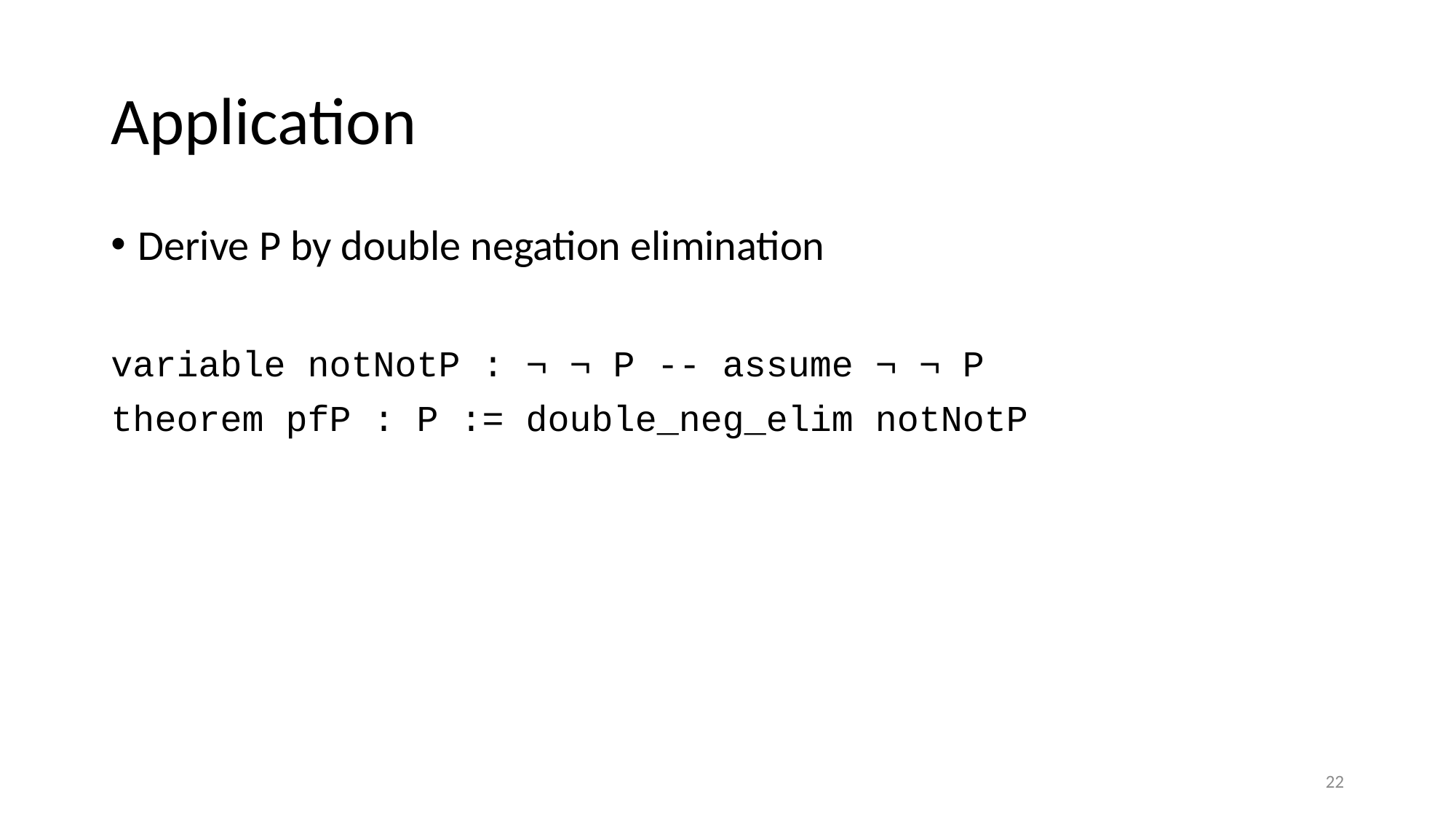

# Application
Derive P by double negation elimination

variable notNotP : ¬ ¬ P -- assume ¬ ¬ P
theorem pfP : P := double_neg_elim notNotP

22